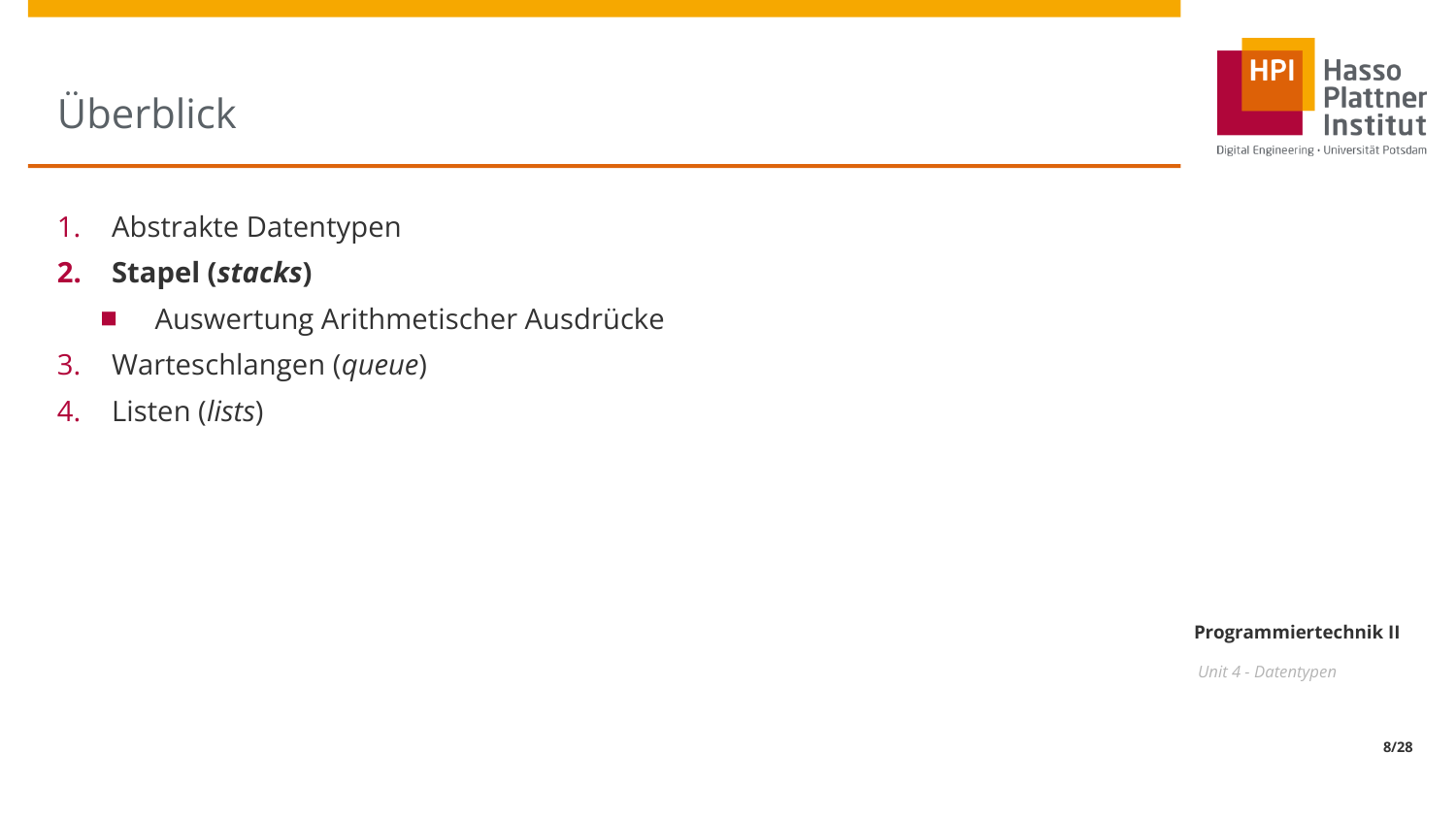

# Überblick
Abstrakte Datentypen
Stapel (stacks)
Auswertung Arithmetischer Ausdrücke
Warteschlangen (queue)
Listen (lists)